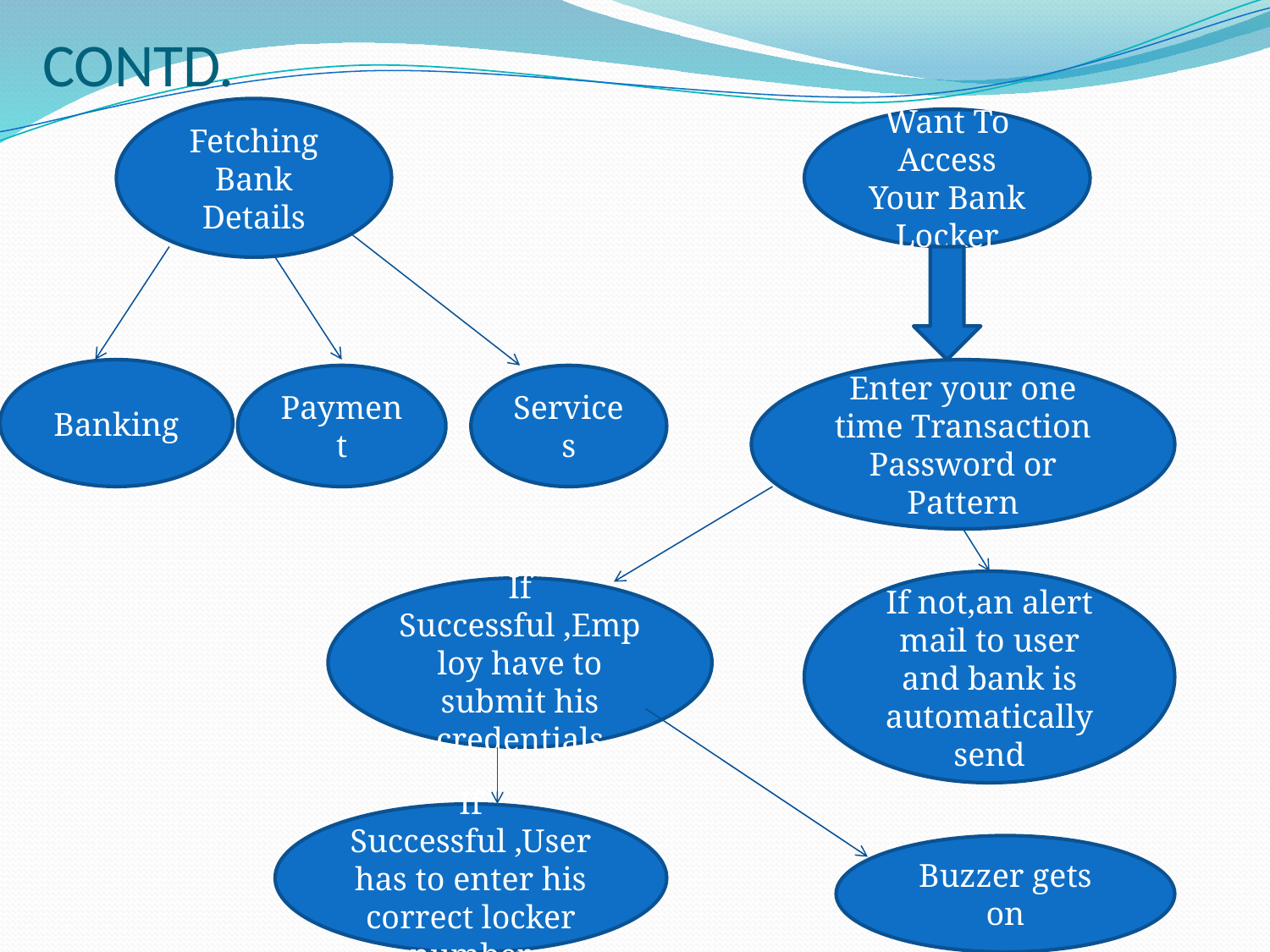

# CONTD.
Fetching Bank Details
Want To Access Your Bank Locker

Banking
Enter your one time Transaction Password or Pattern
Payment
Services
If not,an alert mail to user and bank is automatically send
If Successful ,Employ have to submit his credentials
If Successful ,User has to enter his correct locker number
Buzzer gets on